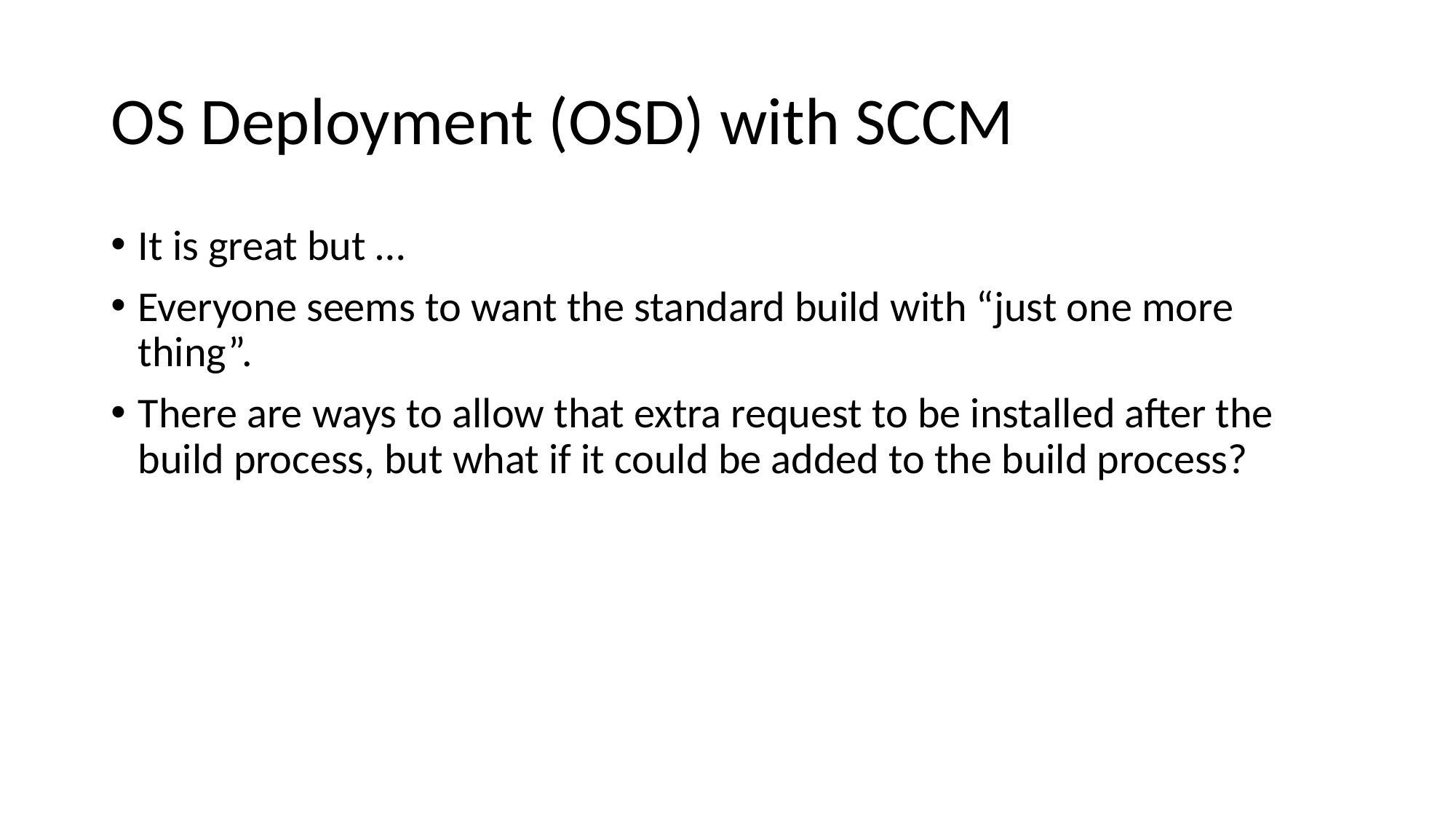

# OS Deployment (OSD) with SCCM
It is great but …
Everyone seems to want the standard build with “just one more thing”.
There are ways to allow that extra request to be installed after the build process, but what if it could be added to the build process?